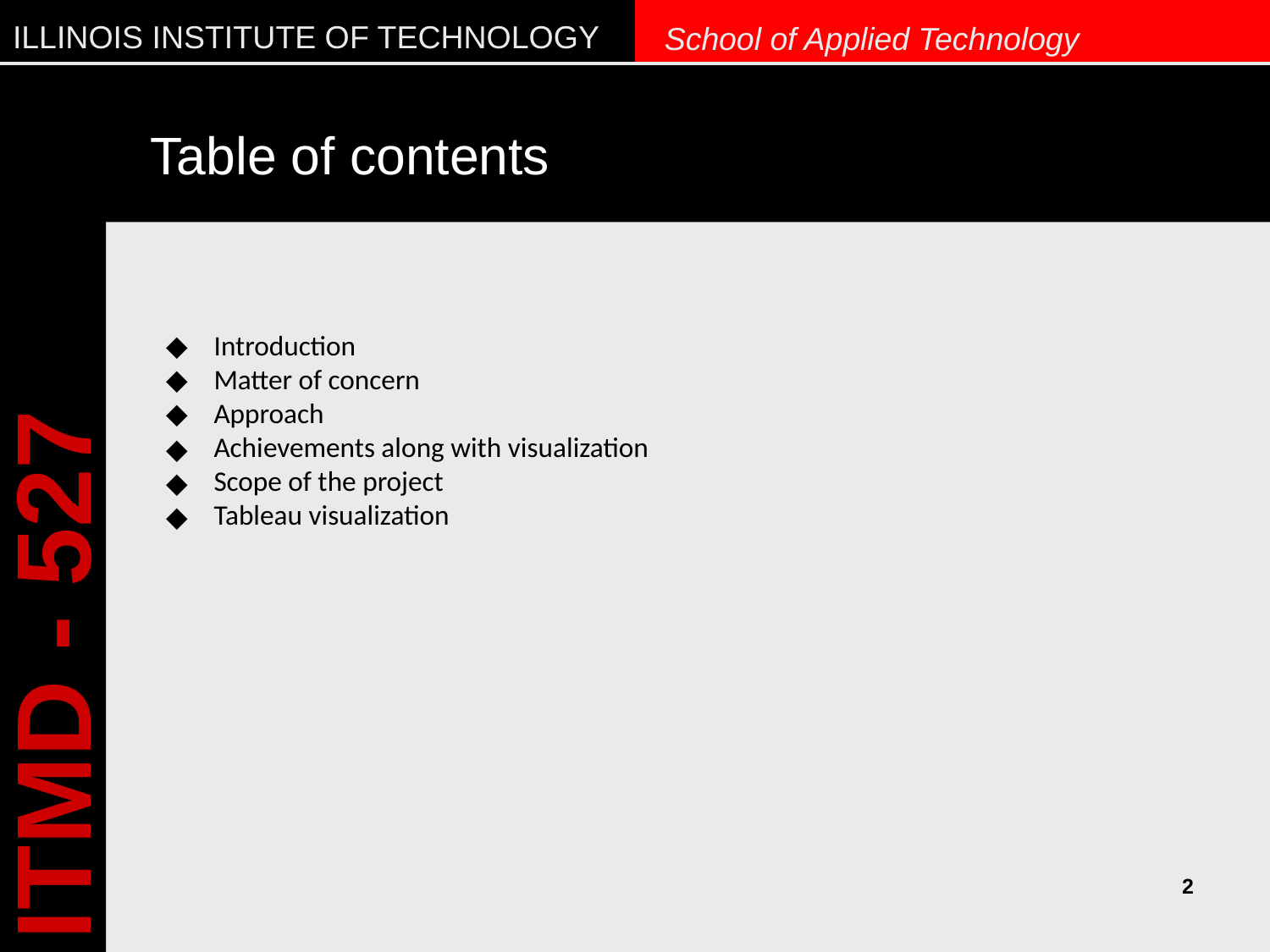

# Table of contents

Introduction
Matter of concern
Approach
Achievements along with visualization
Scope of the project
Tableau visualization
2